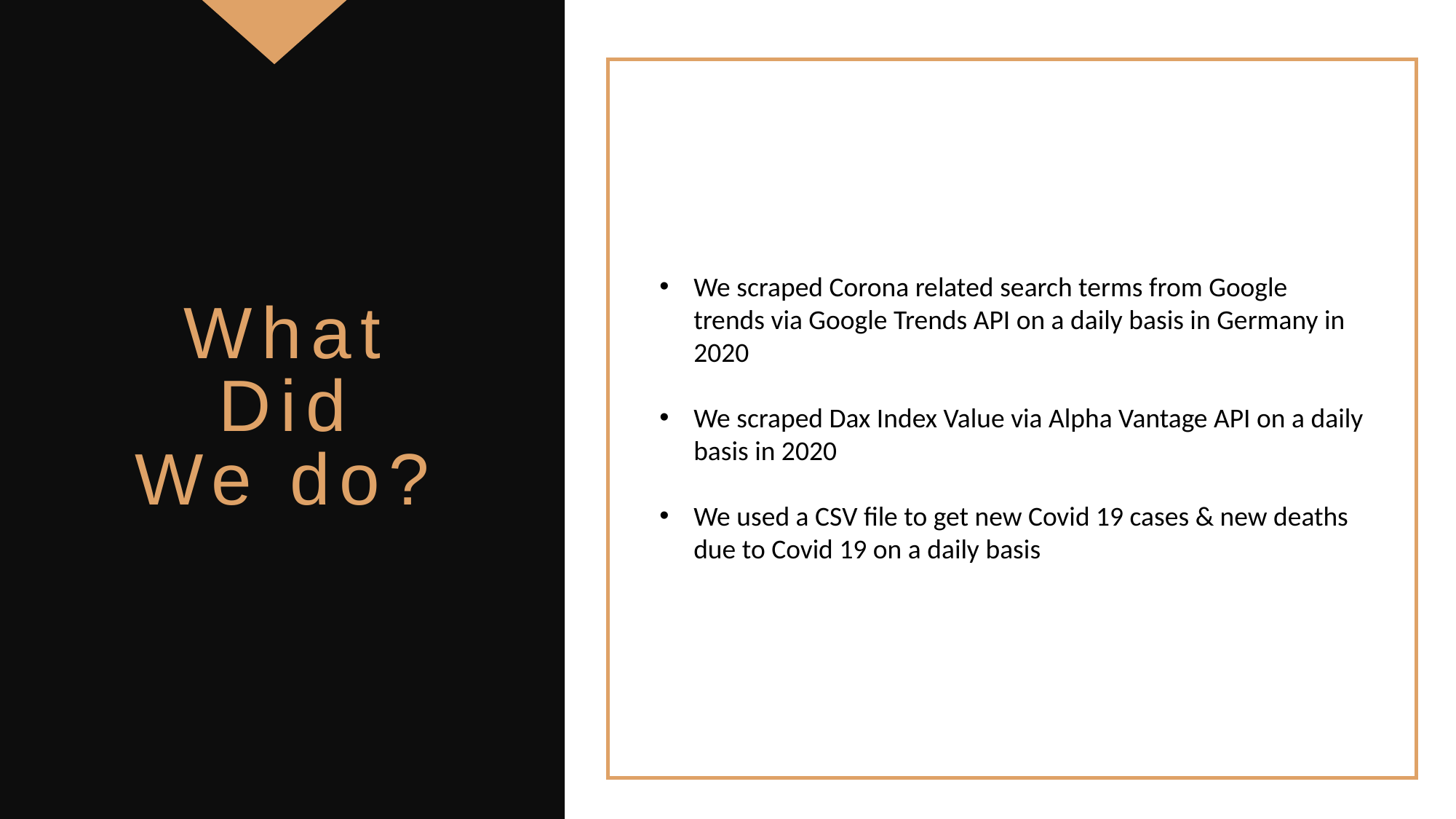

What
Did
We do?
We scraped Corona related search terms from Google trends via Google Trends API on a daily basis in Germany in 2020

We scraped Dax Index Value via Alpha Vantage API on a daily basis in 2020

We used a CSV file to get new Covid 19 cases & new deaths due to Covid 19 on a daily basis